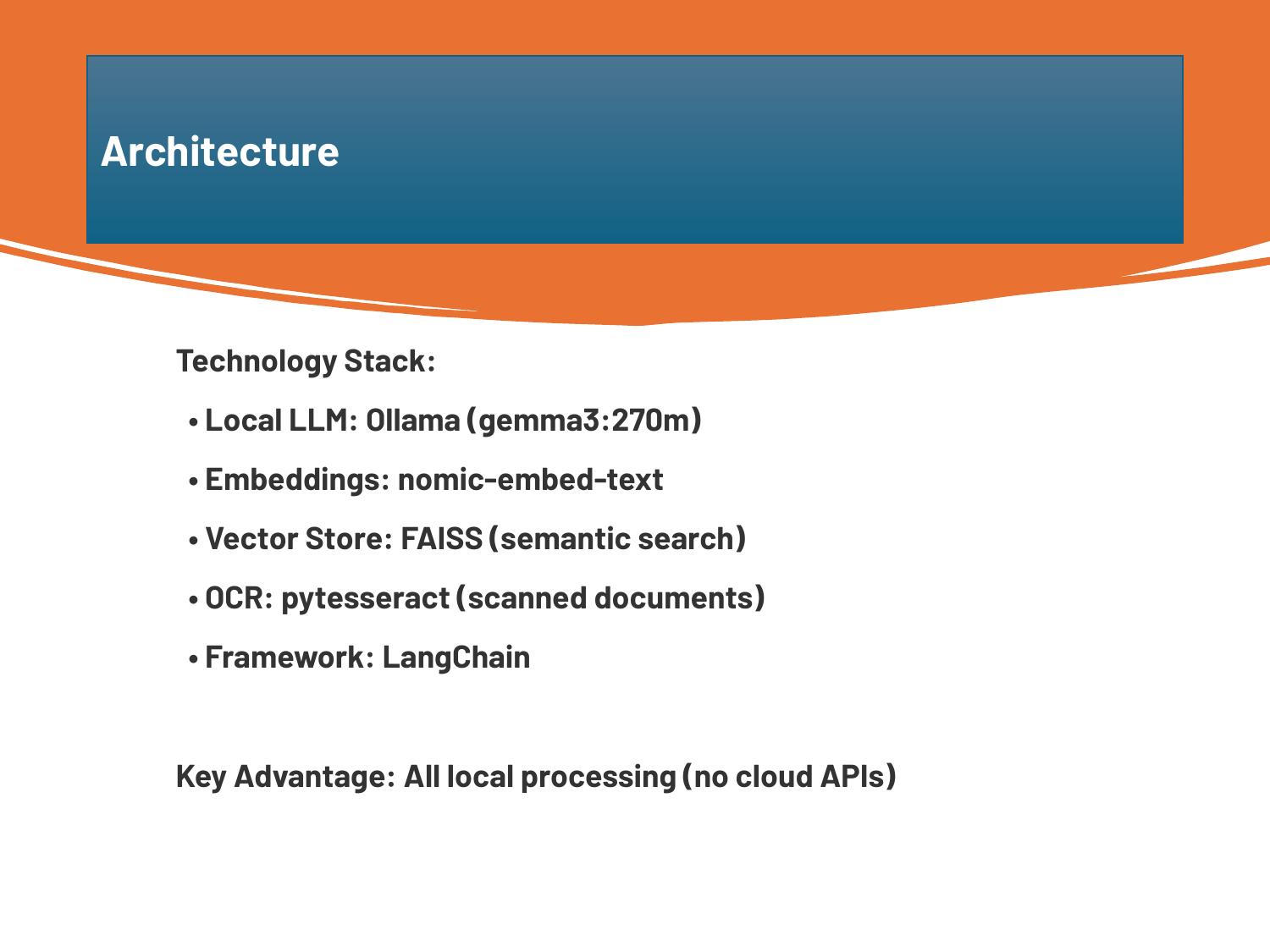

Architecture
Technology Stack:
  • Local LLM: Ollama (gemma3:270m)
  • Embeddings: nomic-embed-text
  • Vector Store: FAISS (semantic search)
  • OCR: pytesseract (scanned documents)
  • Framework: LangChain

Key Advantage: All local processing (no cloud APIs)